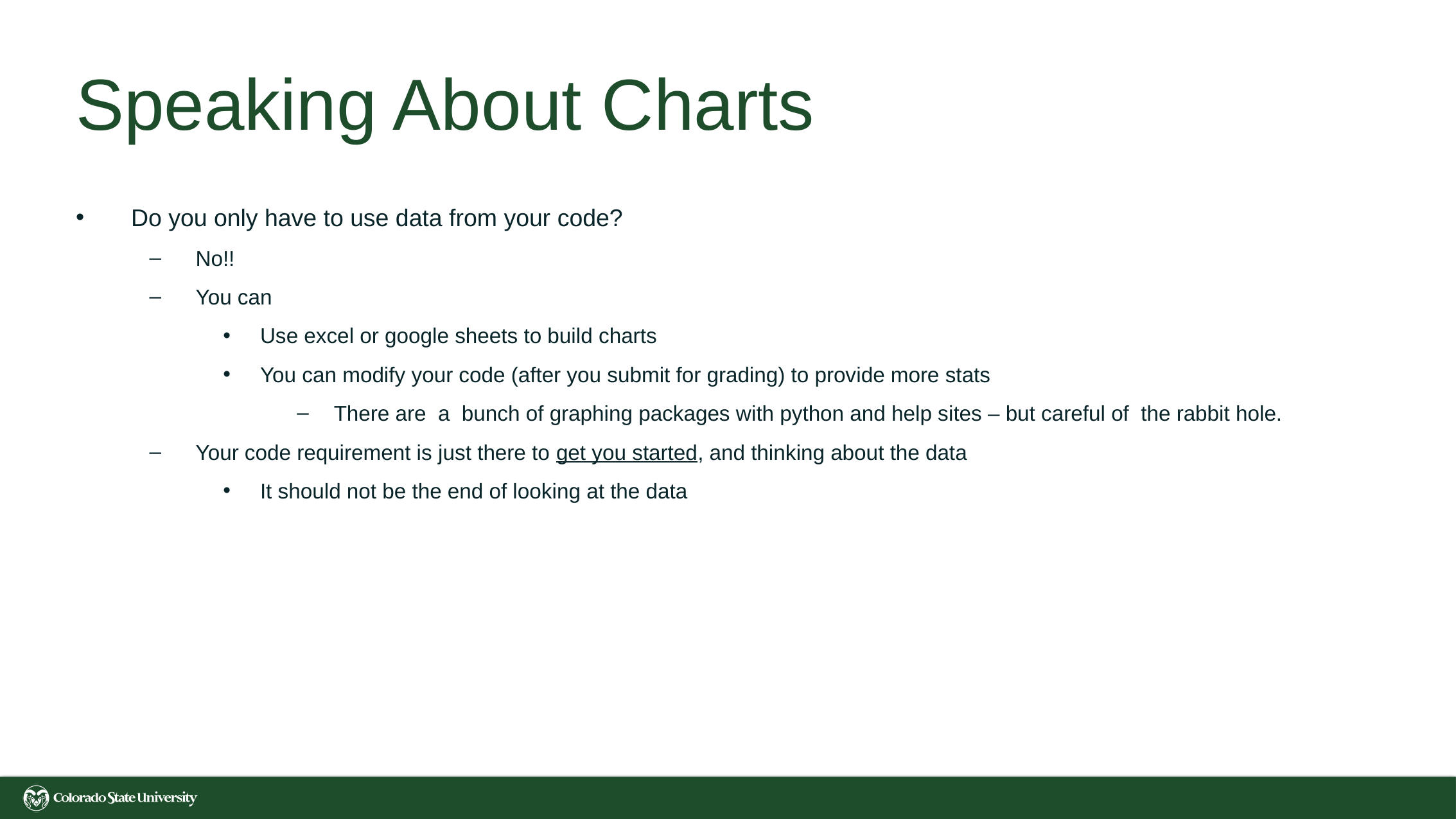

# Speaking About Charts
Do you only have to use data from your code?
No!!
You can
Use excel or google sheets to build charts
You can modify your code (after you submit for grading) to provide more stats
There are  a  bunch of graphing packages with python and help sites – but careful of  the rabbit hole.
Your code requirement is just there to get you started, and thinking about the data
It should not be the end of looking at the data